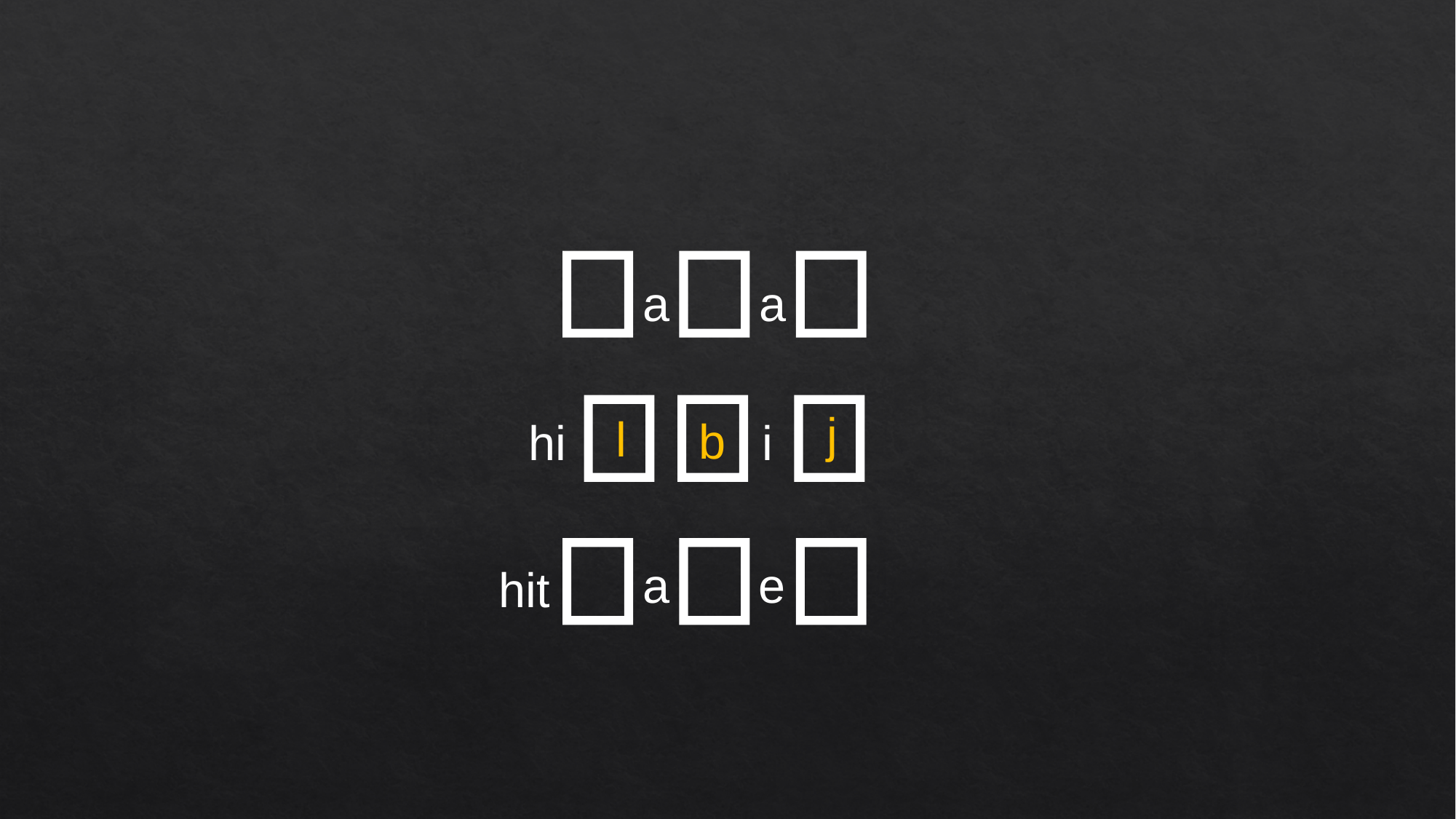

a
a

j
l
b
i
hi

a
e
hit